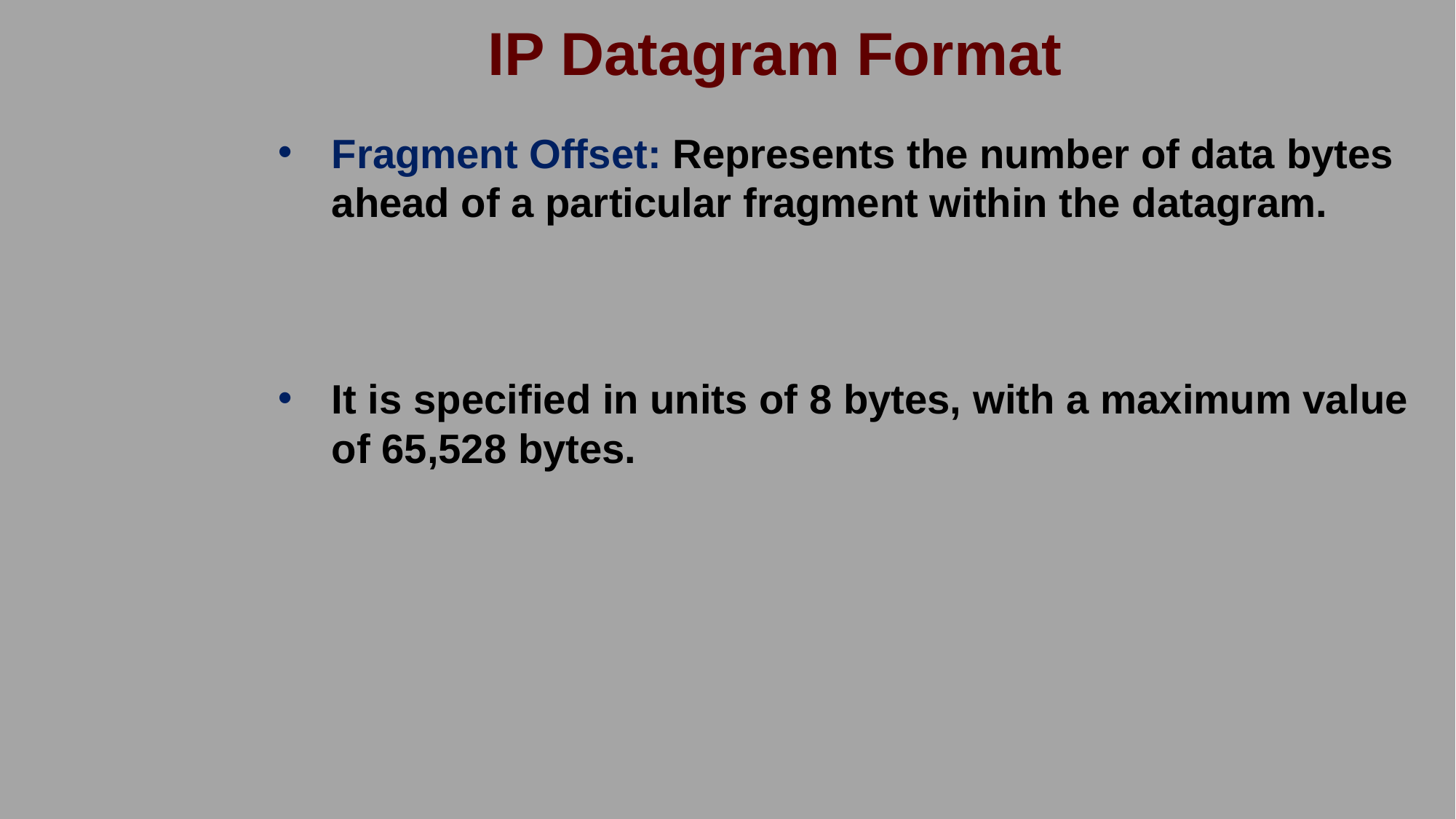

IP Datagram Format
Fragment Offset: Represents the number of data bytes ahead of a particular fragment within the datagram.

It is specified in units of 8 bytes, with a maximum value of 65,528 bytes.